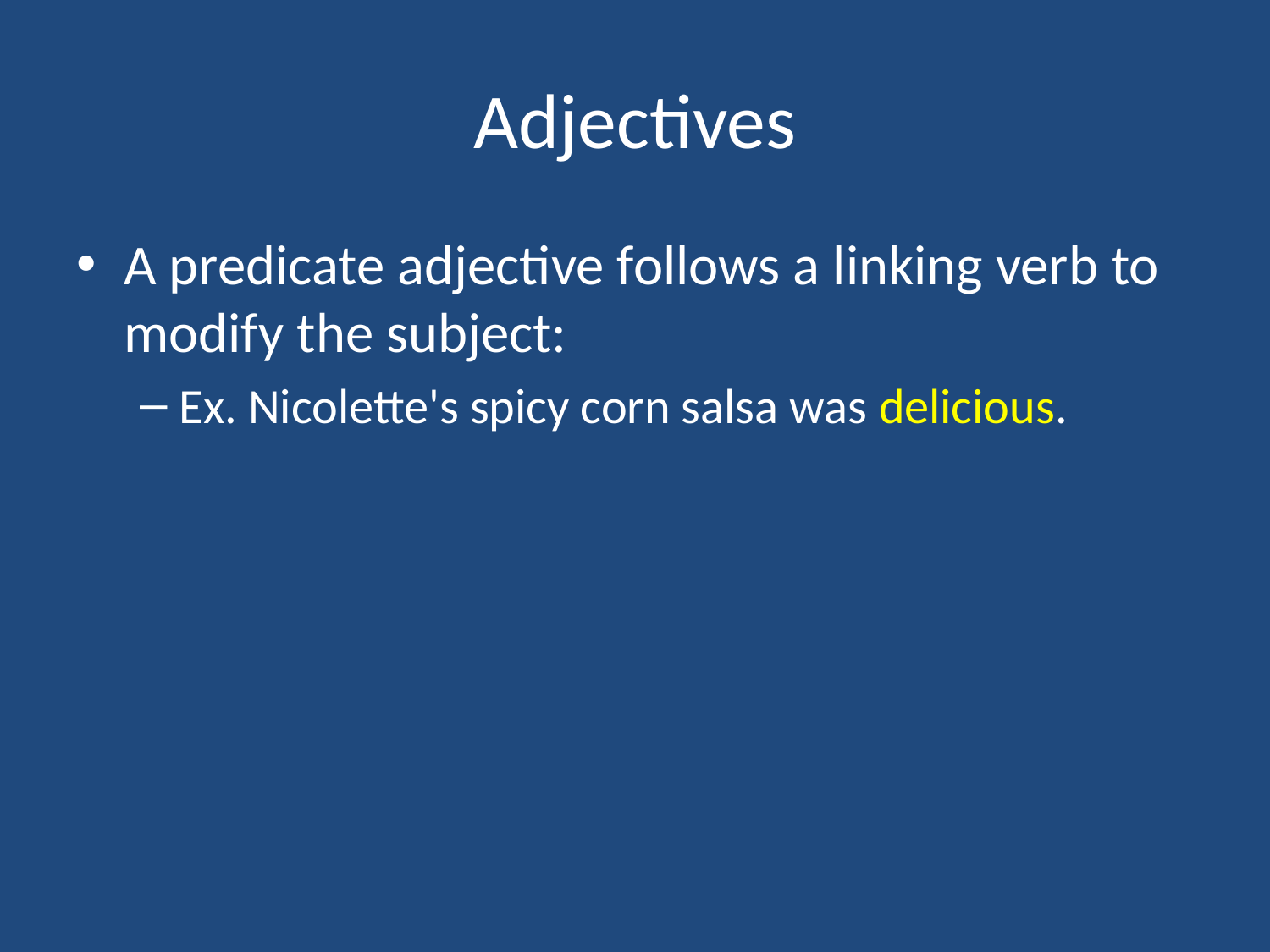

# Adjectives
A predicate adjective follows a linking verb to modify the subject:
Ex. Nicolette's spicy corn salsa was delicious.